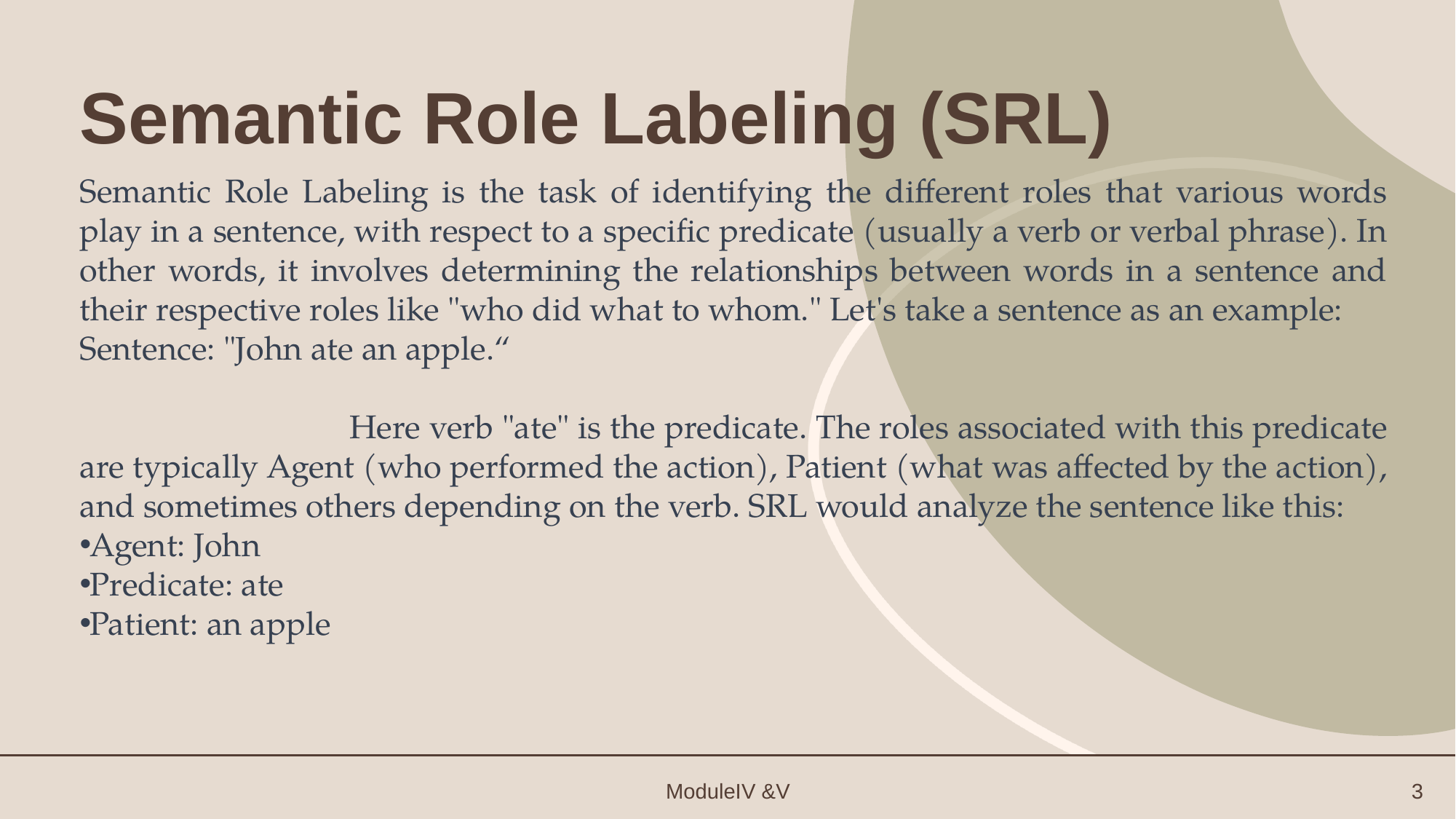

# Semantic Role Labeling (SRL)
Semantic Role Labeling is the task of identifying the different roles that various words play in a sentence, with respect to a specific predicate (usually a verb or verbal phrase). In other words, it involves determining the relationships between words in a sentence and their respective roles like "who did what to whom." Let's take a sentence as an example:
Sentence: "John ate an apple.“

                               Here verb "ate" is the predicate. The roles associated with this predicate are typically Agent (who performed the action), Patient (what was affected by the action), and sometimes others depending on the verb. SRL would analyze the sentence like this:
Agent: John
Predicate: ate
Patient: an apple

ModuleIV &V
3